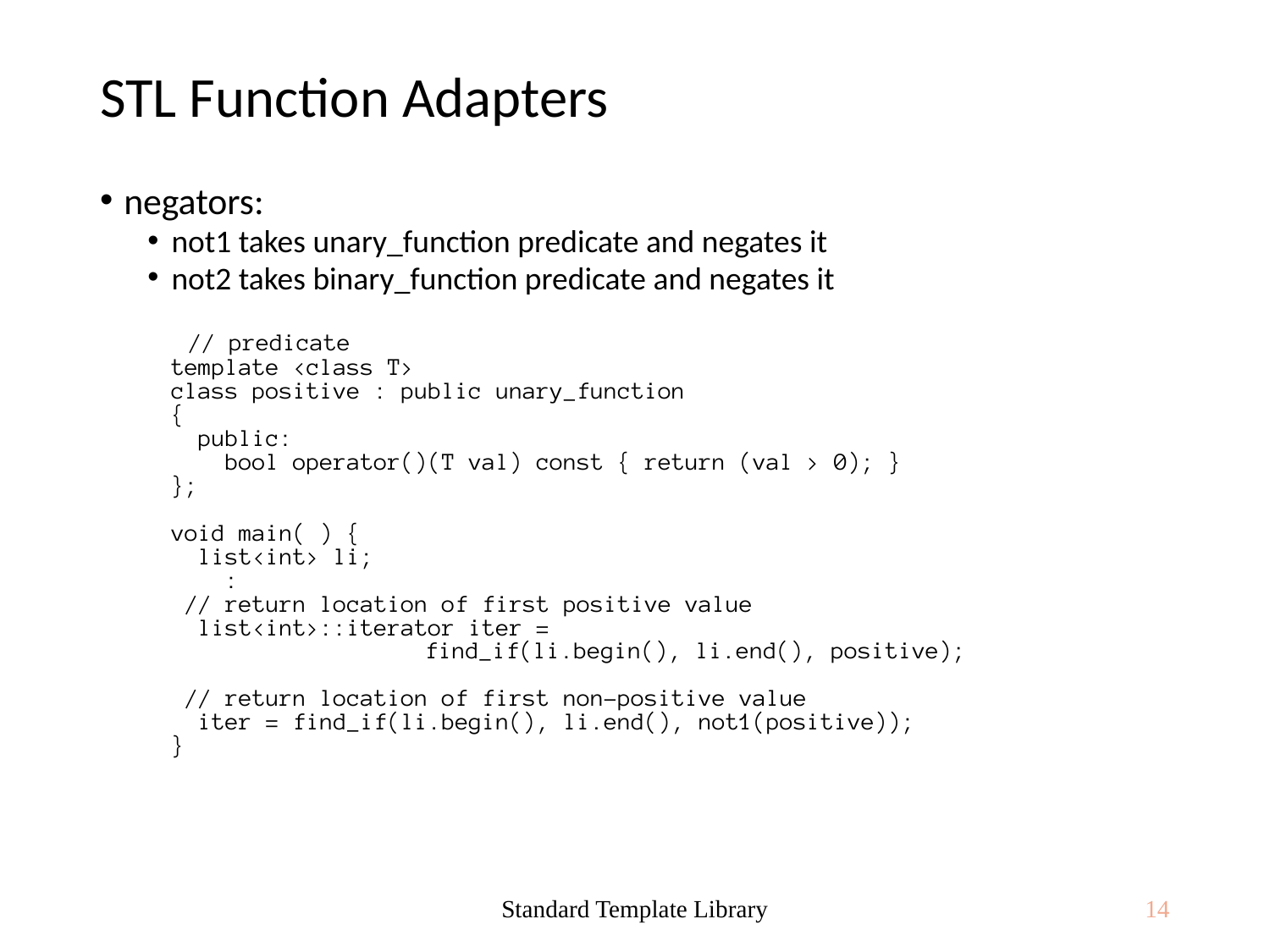

# STL Function Adapters
negators:
not1 takes unary_function predicate and negates it
not2 takes binary_function predicate and negates it
 // predicate
template <class T>
class positive : public unary_function
{
  public:
    bool operator()(T val) const { return (val > 0); }
};
void main( ) {
  list<int> li;
    :
 // return location of first positive value
  list<int>::iterator iter =
		find_if(li.begin(), li.end(), positive);
 // return location of first non-positive value
  iter = find_if(li.begin(), li.end(), not1(positive));
}
Standard Template Library
14